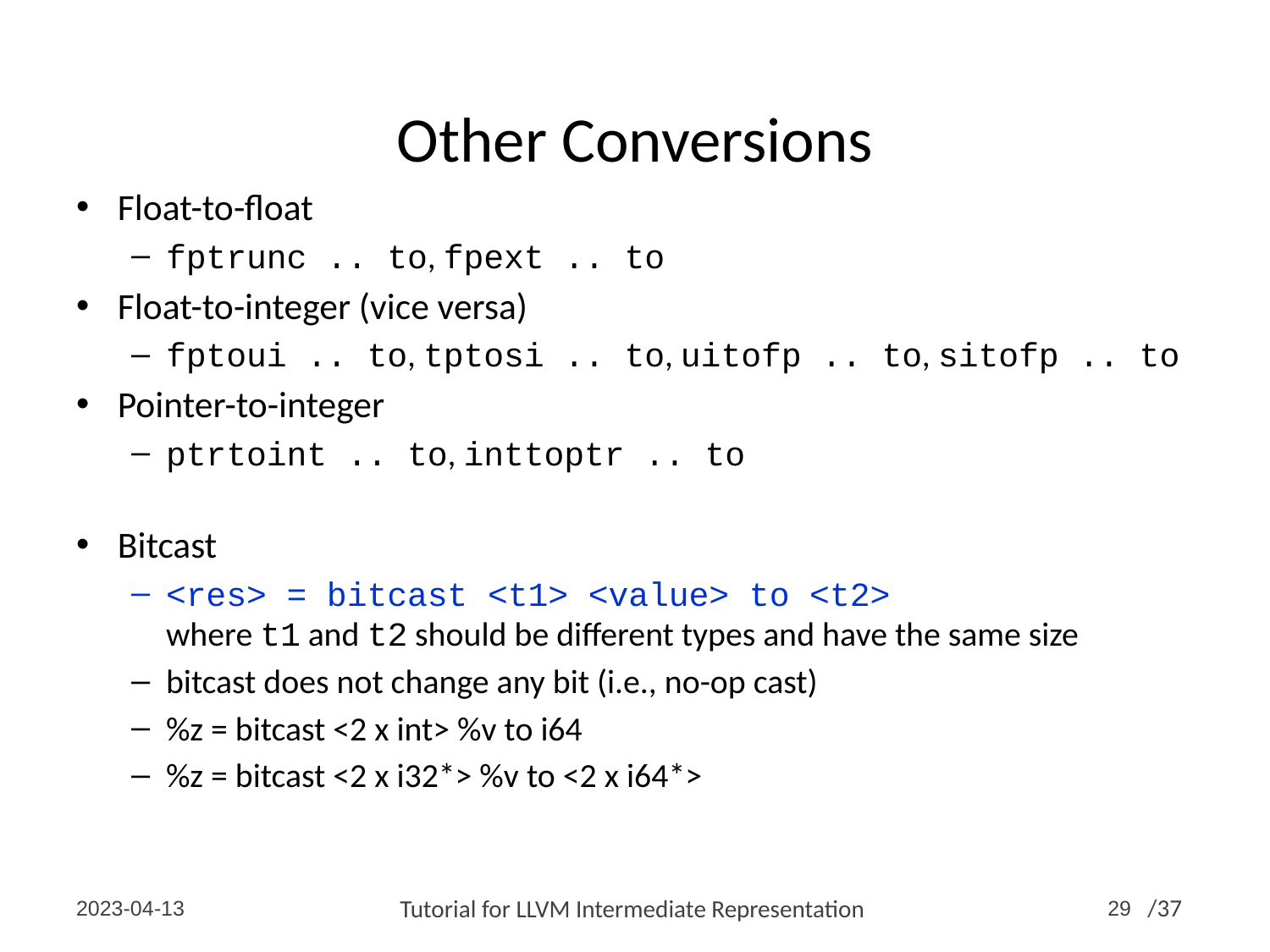

# Other Conversions
Float-to-float
fptrunc .. to, fpext .. to
Float-to-integer (vice versa)
fptoui .. to, tptosi .. to, uitofp .. to, sitofp .. to
Pointer-to-integer
ptrtoint .. to, inttoptr .. to

Bitcast
<res> = bitcast <t1> <value> to <t2>
where t1 and t2 should be different types and have the same size
bitcast does not change any bit (i.e., no-op cast)
%z = bitcast <2 x int> %v to i64
%z = bitcast <2 x i32*> %v to <2 x i64*>
2023-04-13
Tutorial for LLVM Intermediate Representation
29